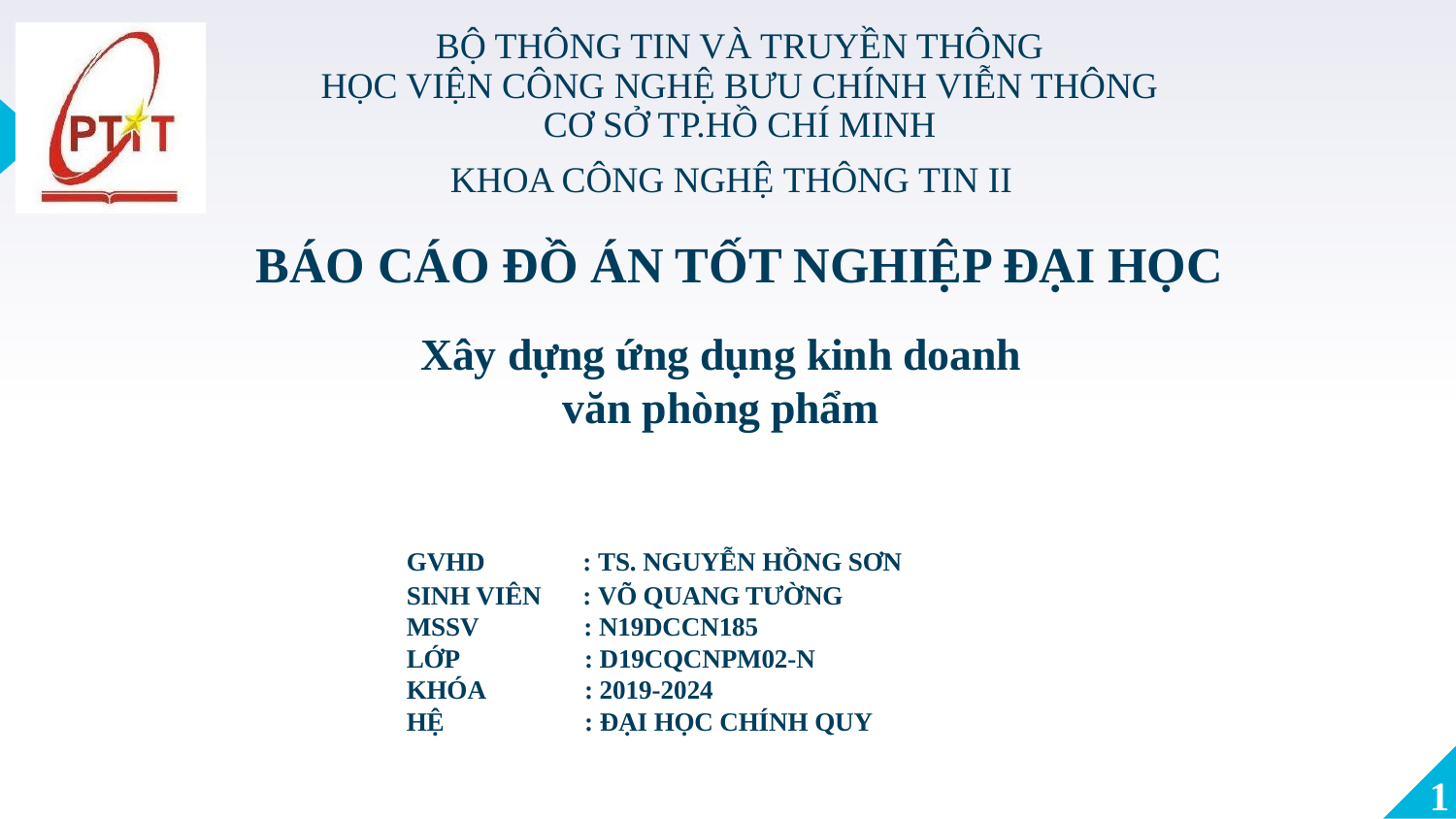

BỘ THÔNG TIN VÀ TRUYỀN THÔNG
HỌC VIỆN CÔNG NGHỆ BƯU CHÍNH VIỄN THÔNG
CƠ SỞ TP.HỒ CHÍ MINH
KHOA CÔNG NGHỆ THÔNG TIN II
BÁO CÁO ĐỒ ÁN TỐT NGHIỆP ĐẠI HỌC
Xây dựng ứng dụng kinh doanh văn phòng phẩm
GVHD	: TS. NGUYỄN HỒNG SƠN
SINH VIÊN	: VÕ QUANG TƯỜNG
MSSV	: N19DCCN185
LỚP	: D19CQCNPM02-N
KHÓA	: 2019-2024
HỆ	: ĐẠI HỌC CHÍNH QUY
1